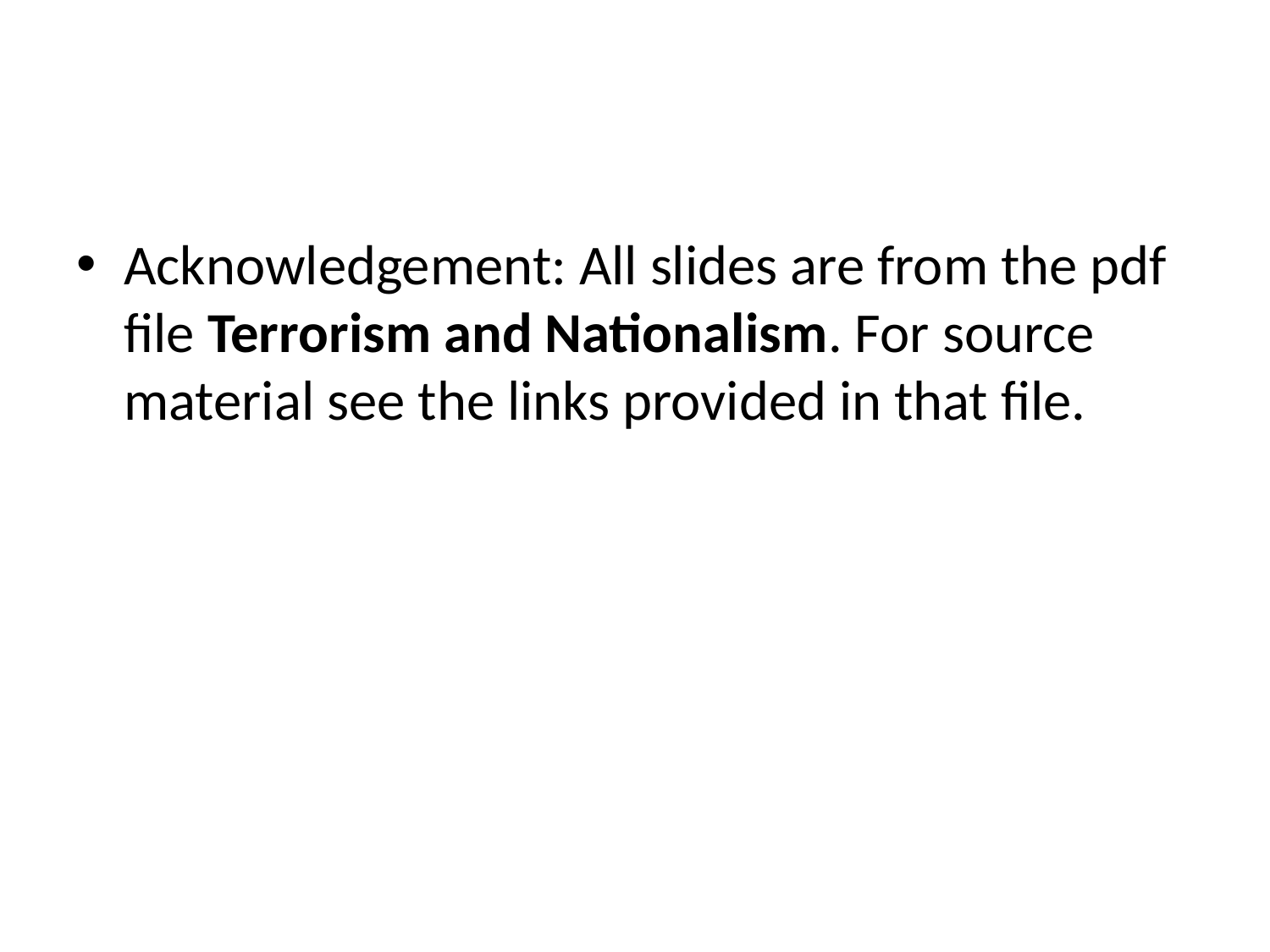

#
Acknowledgement: All slides are from the pdf file Terrorism and Nationalism. For source material see the links provided in that file.